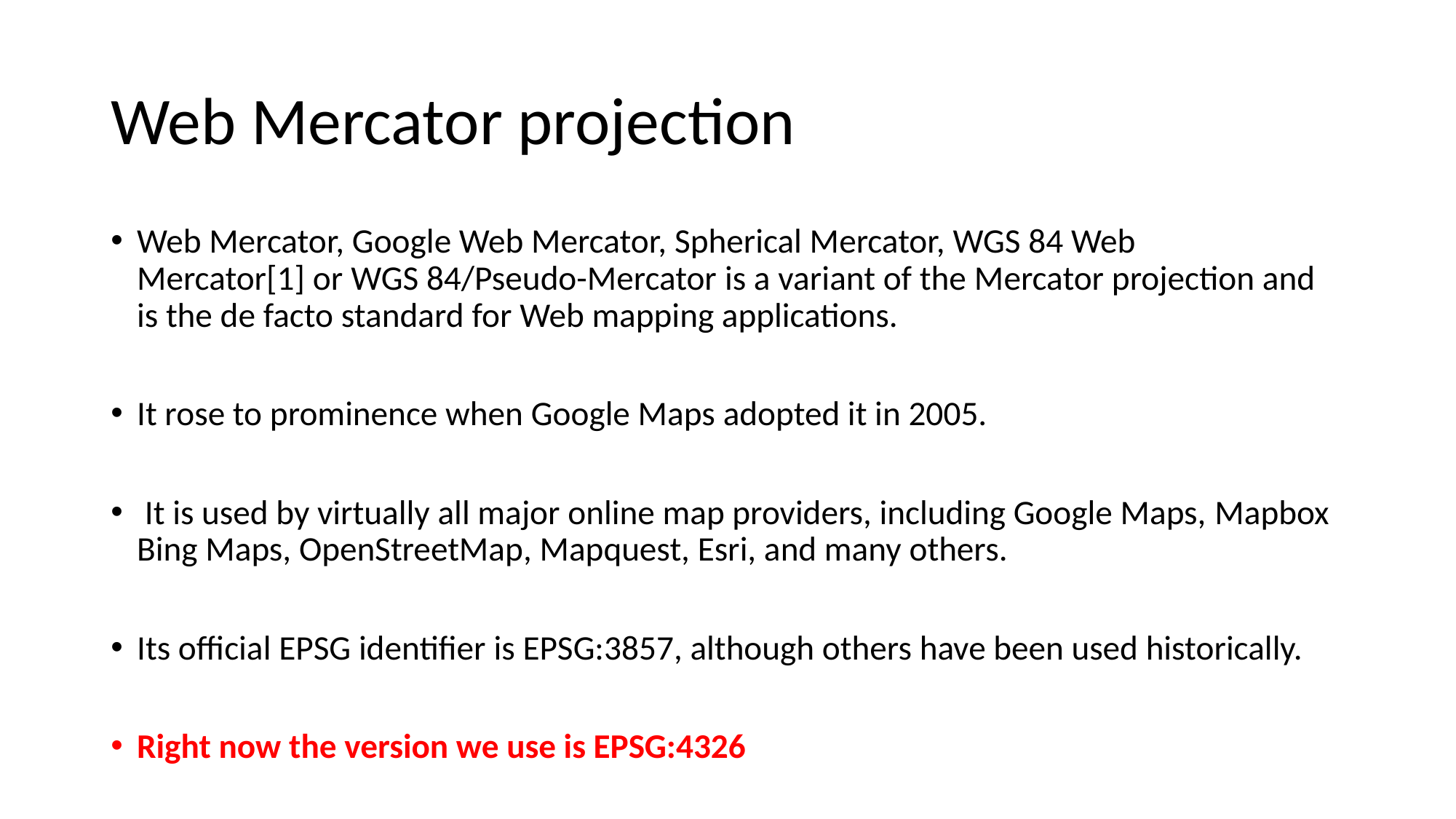

# Web Mercator projection
Web Mercator, Google Web Mercator, Spherical Mercator, WGS 84 Web Mercator[1] or WGS 84/Pseudo-Mercator is a variant of the Mercator projection and is the de facto standard for Web mapping applications.

It rose to prominence when Google Maps adopted it in 2005.

 It is used by virtually all major online map providers, including Google Maps, Mapbox Bing Maps, OpenStreetMap, Mapquest, Esri, and many others.

Its official EPSG identifier is EPSG:3857, although others have been used historically.

Right now the version we use is EPSG:4326